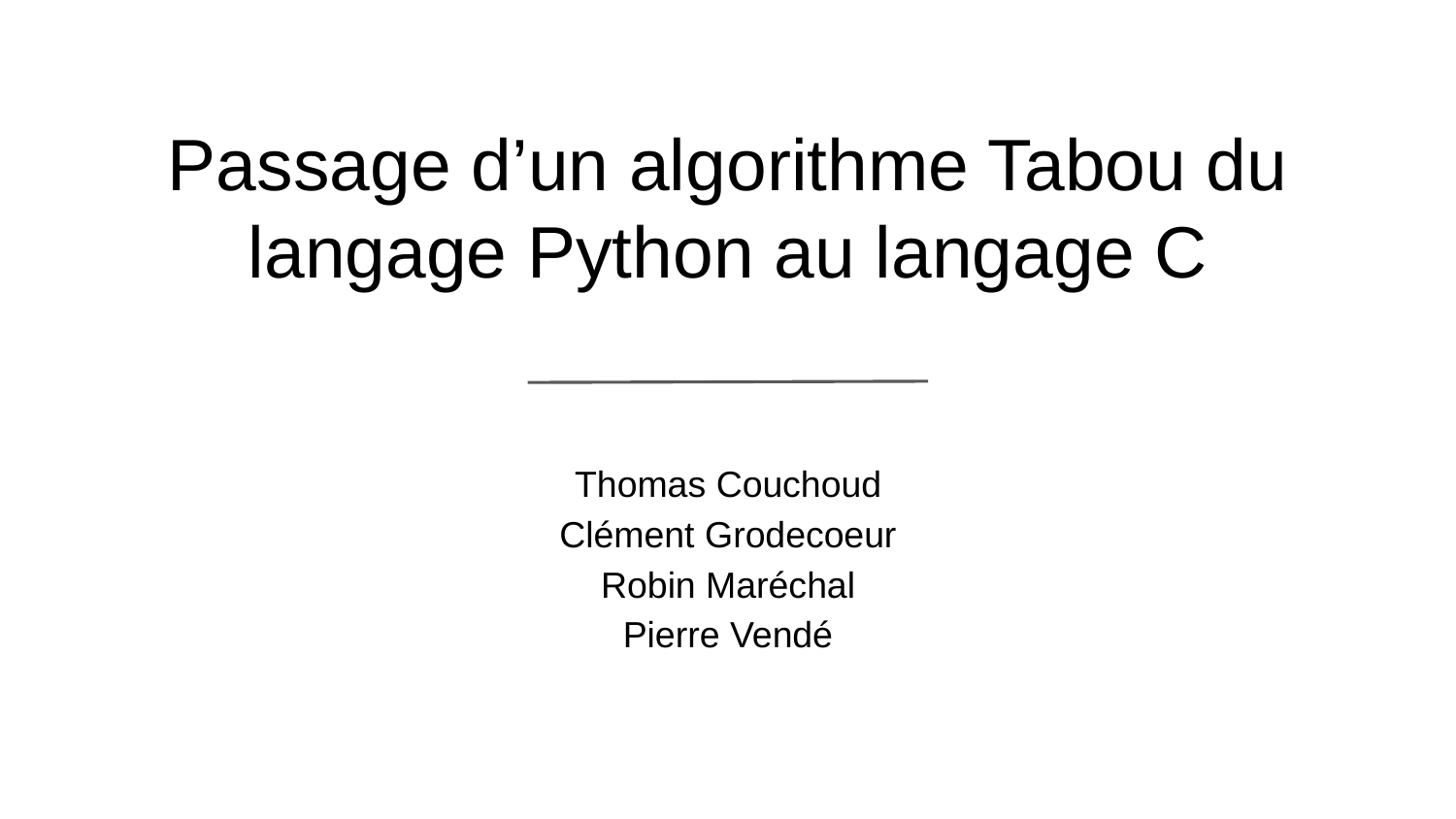

Passage d’un algorithme Tabou du langage Python au langage C
Thomas Couchoud
Clément Grodecoeur
Robin Maréchal
Pierre Vendé